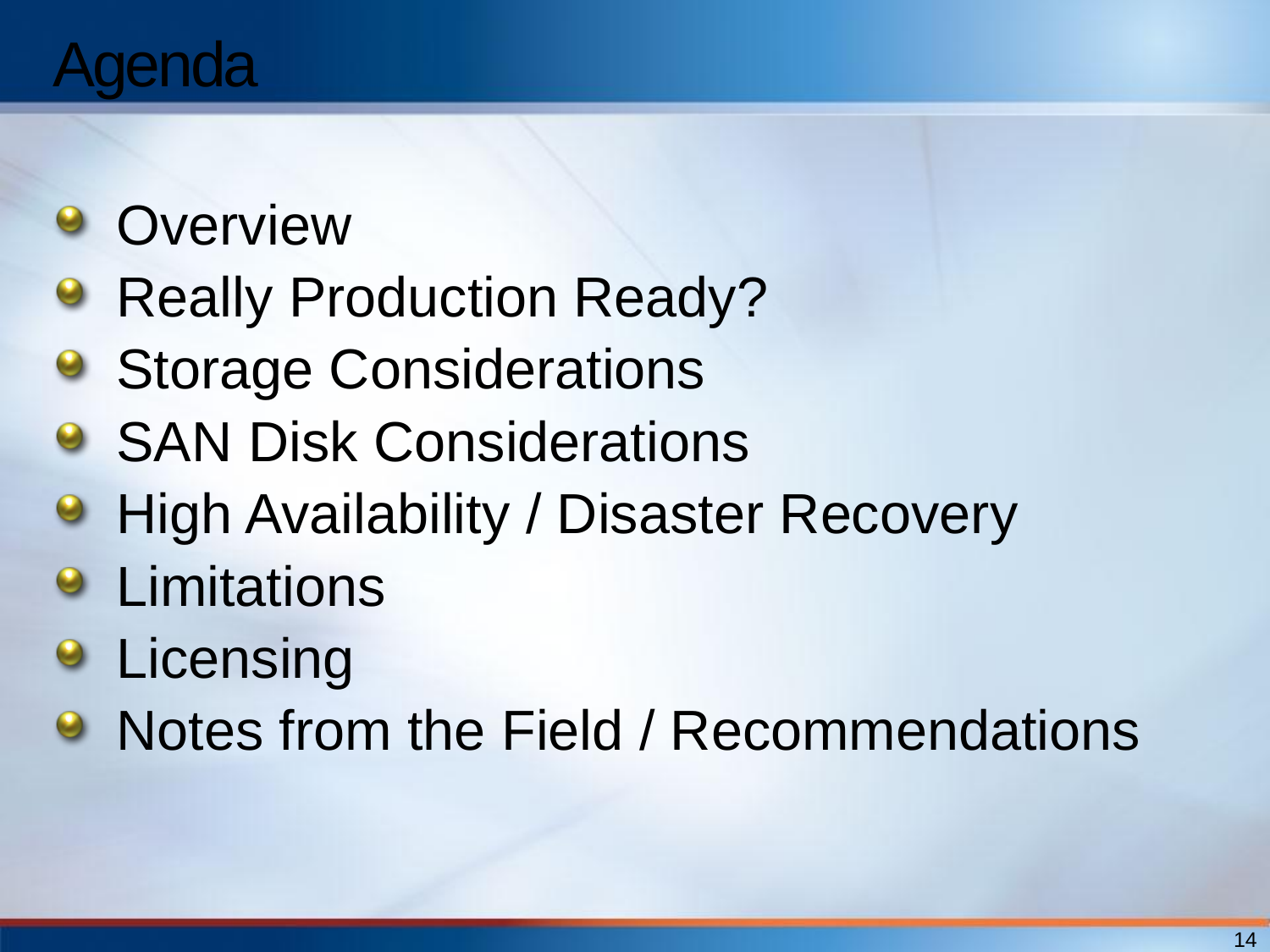

# Agenda
Overview
Really Production Ready?
Storage Considerations
SAN Disk Considerations
High Availability / Disaster Recovery
Limitations
Licensing
Notes from the Field / Recommendations

14